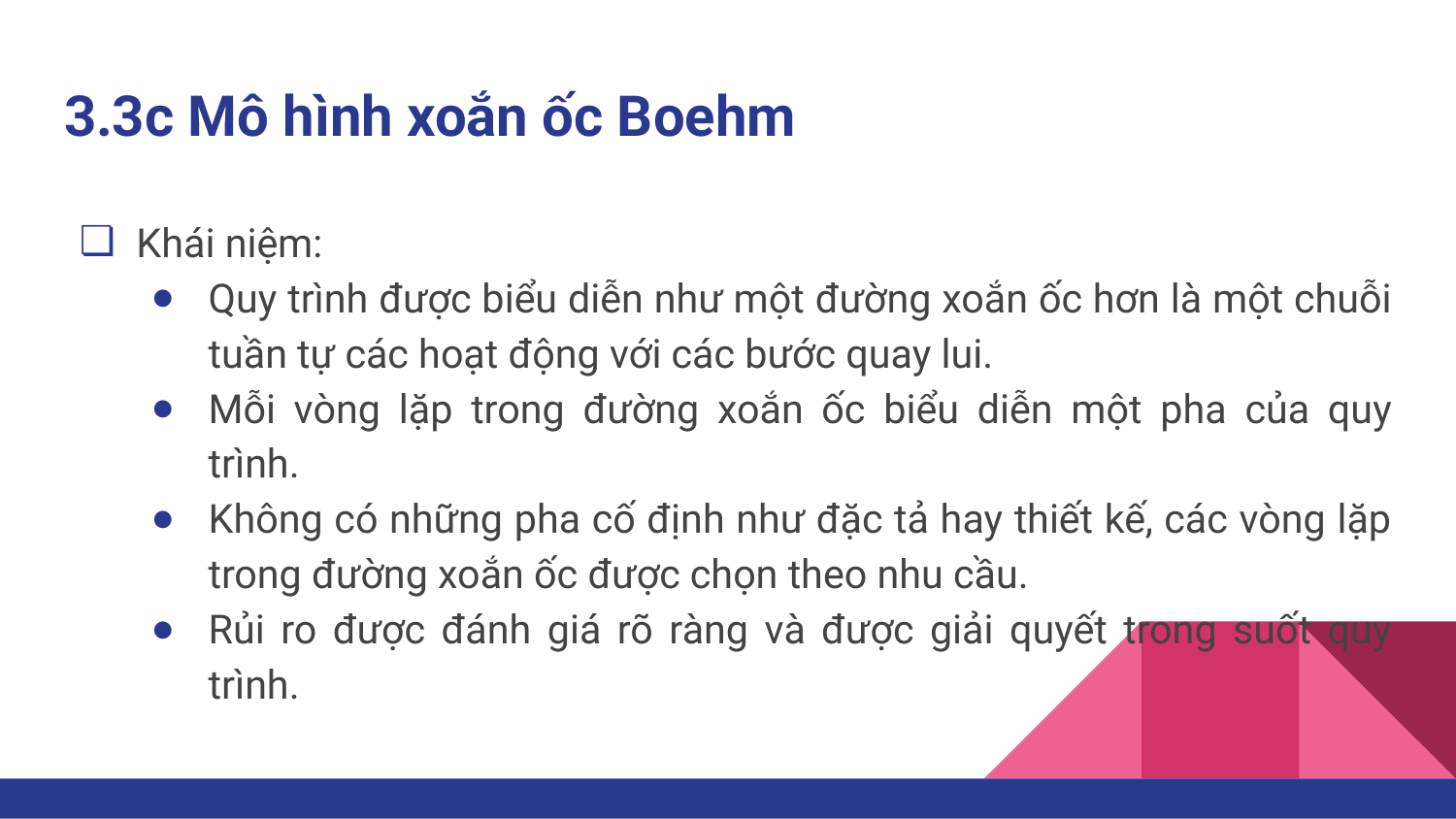

# 3.3c Mô hình xoắn ốc Boehm
Khái niệm:
Quy trình được biểu diễn như một đường xoắn ốc hơn là một chuỗi tuần tự các hoạt động với các bước quay lui.
Mỗi vòng lặp trong đường xoắn ốc biểu diễn một pha của quy trình.
Không có những pha cố định như đặc tả hay thiết kế, các vòng lặp trong đường xoắn ốc được chọn theo nhu cầu.
Rủi ro được đánh giá rõ ràng và được giải quyết trong suốt quy trình.